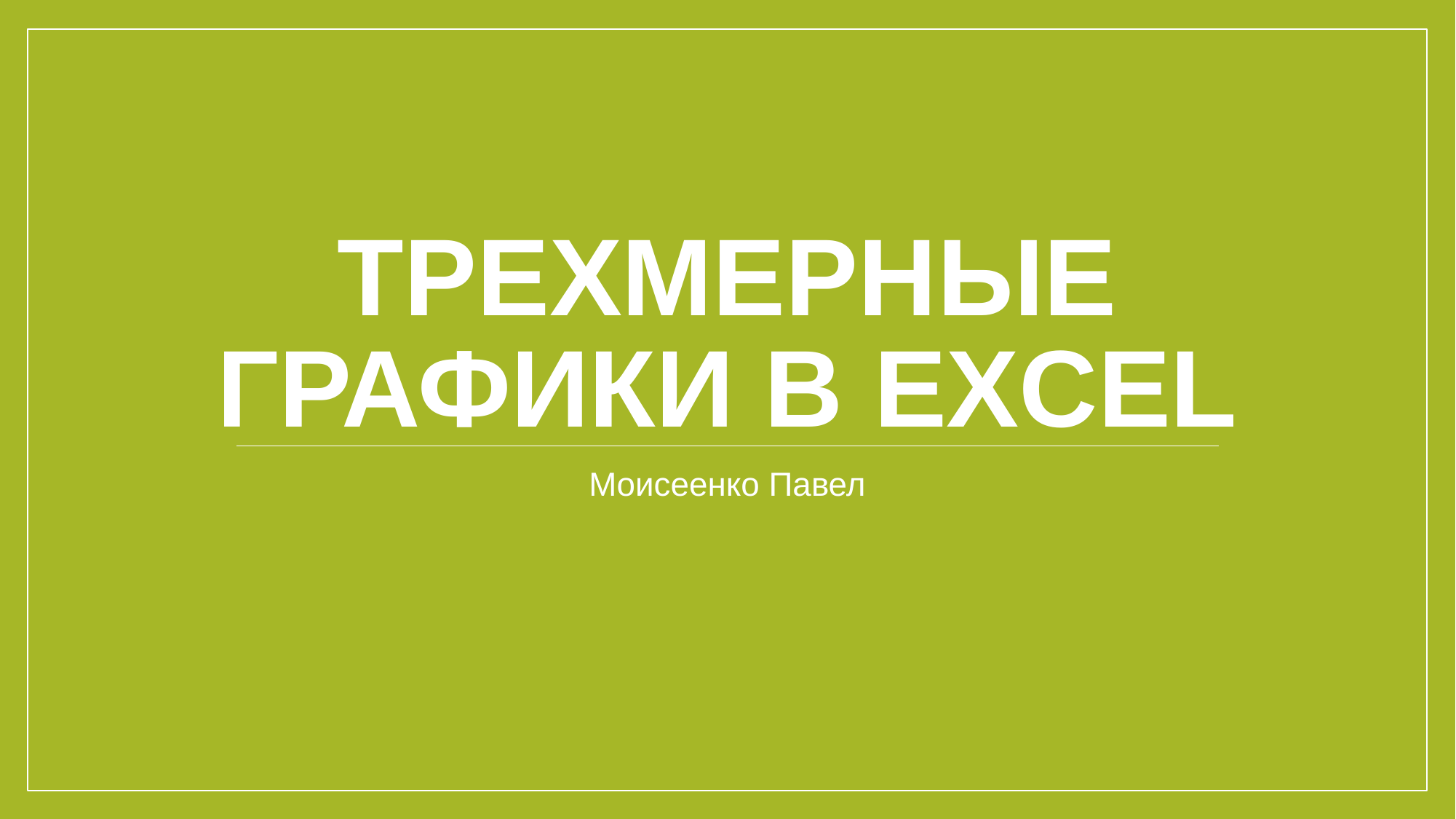

# Трехмерные графики в Excel
Моисеенко Павел